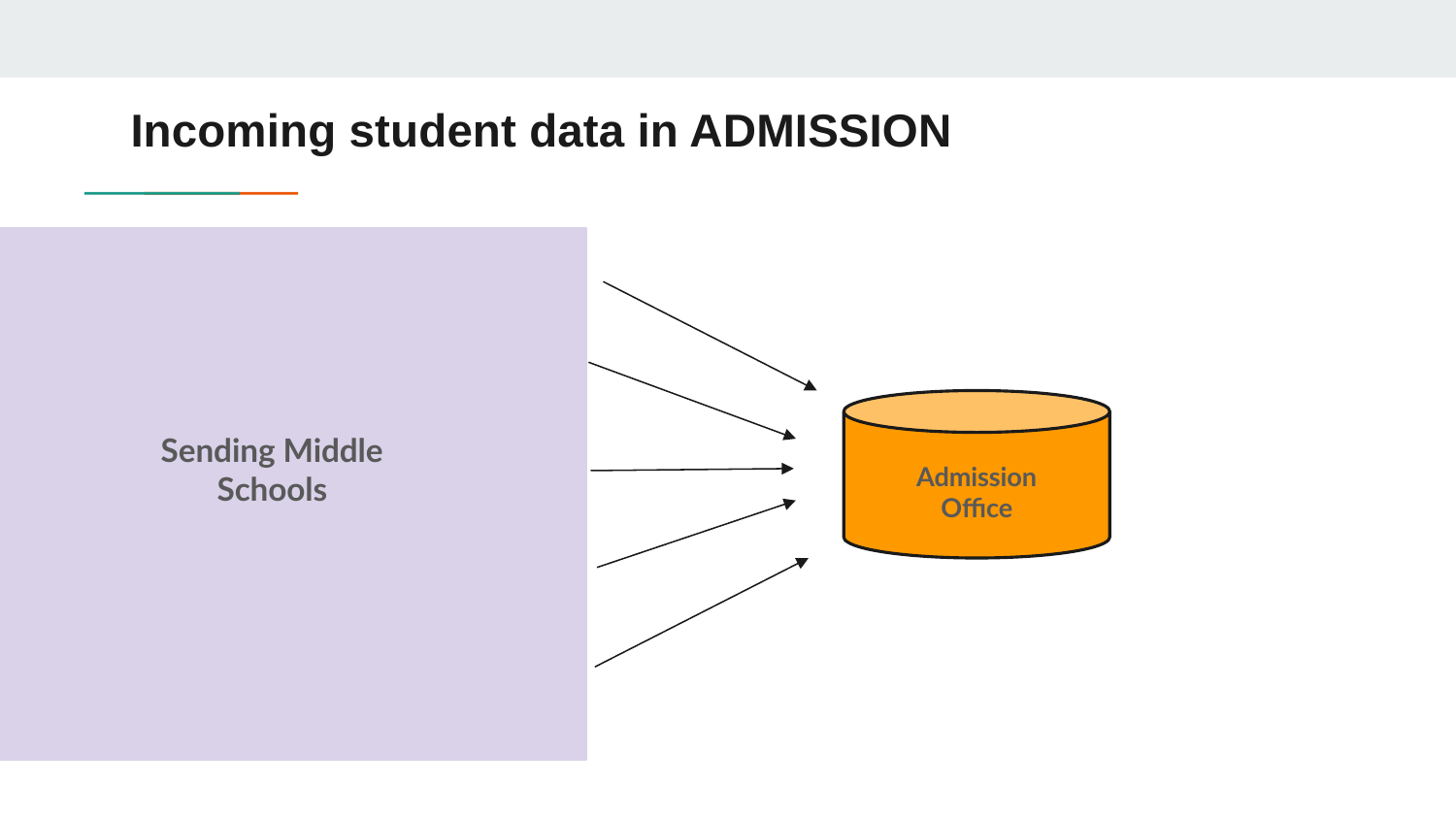

# Incoming student data in ADMISSION

Admission Office
Sending Middle Schools